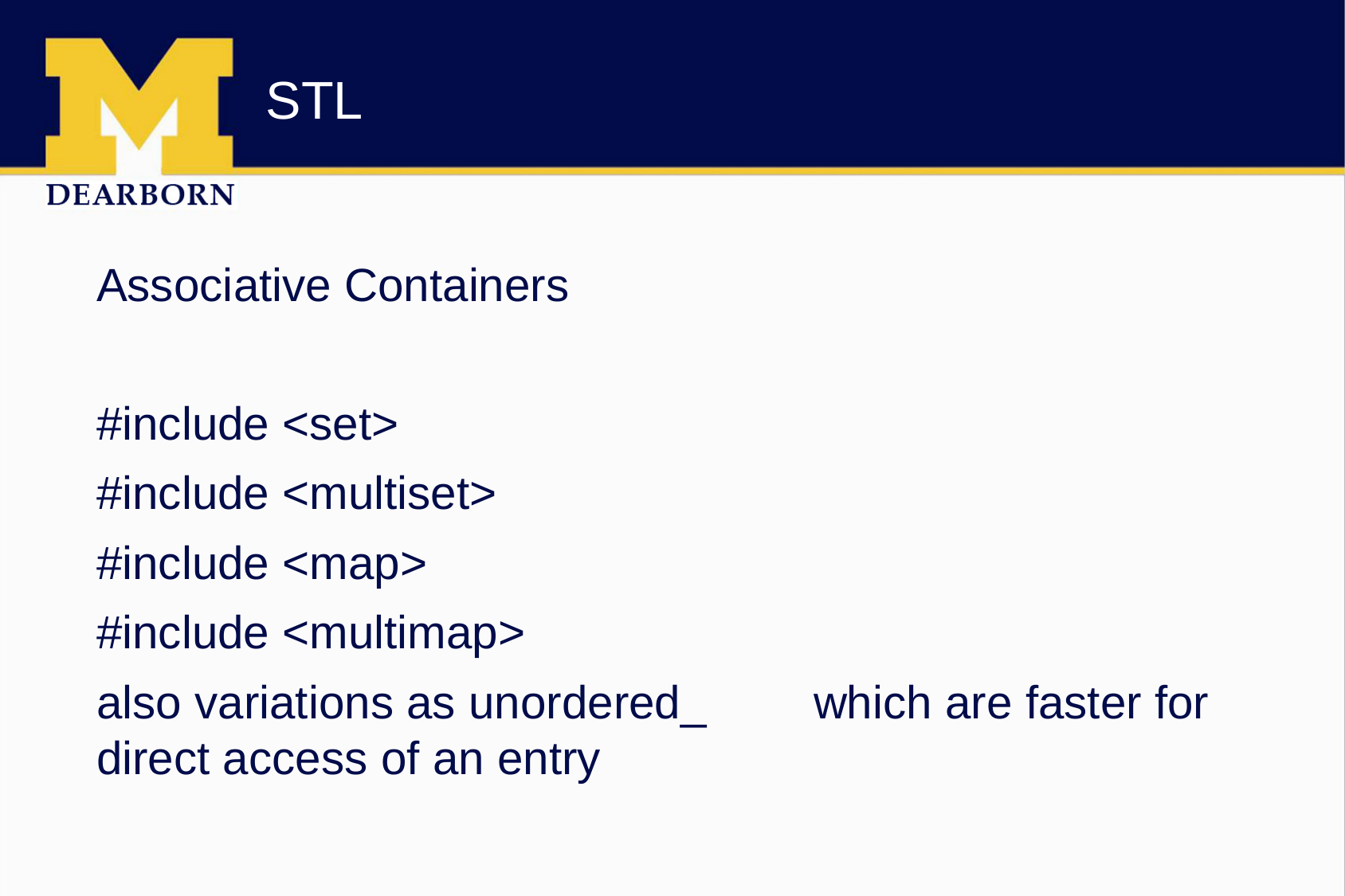

# STL
Associative Containers

#include <set>
#include <multiset>
#include <map>
#include <multimap>
also variations as unordered_	which are faster for direct access of an entry